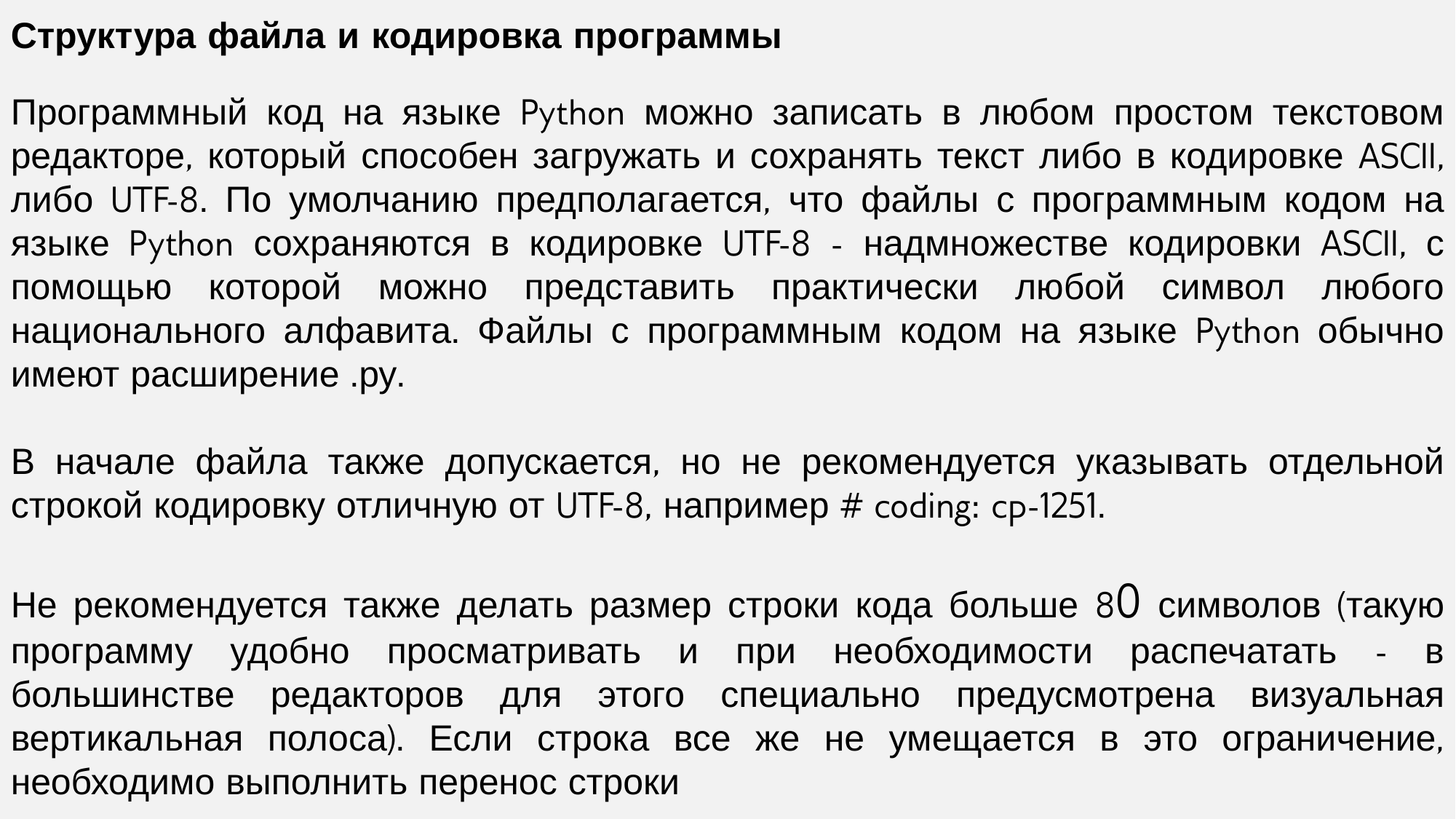

Структура файла и кодировка программы

Программный код на языке Python можно записать в любом простом текстовом редакторе, который способен загружать и сохранять текст либо в кодировке ASCII, либо UTF-8. По умолчанию предполагается, что файлы с программным кодом на языке Python сохраняются в кодировке UTF-8 - надмножестве кодировки ASCII, с помощью которой можно представить практически любой символ любого национального алфавита. Файлы с программным кодом на языке Python обычно имеют расширение .ру.

В начале файла также допускается, но не рекомендуется указывать отдельной строкой кодировку отличную от UTF-8, например # coding: cp-1251.

Не рекомендуется также делать размер строки кода больше 80 символов (такую программу удобно просматривать и при необходимости распечатать - в большинстве редакторов для этого специально предусмотрена визуальная вертикальная полоса). Если строка все же не умещается в это ограничение, необходимо выполнить перенос строки